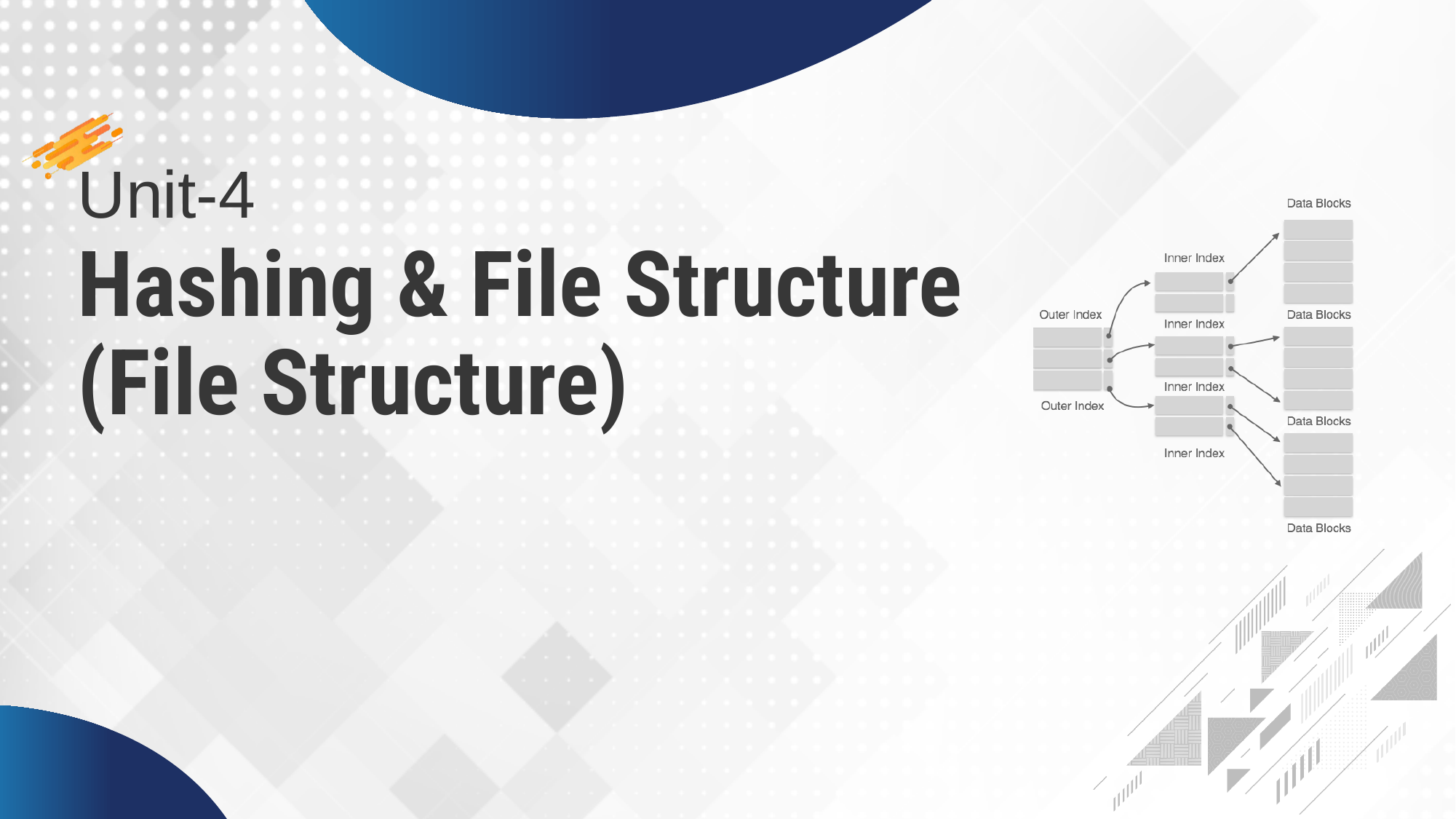

# Unit-4 Hashing & File Structure (File Structure)